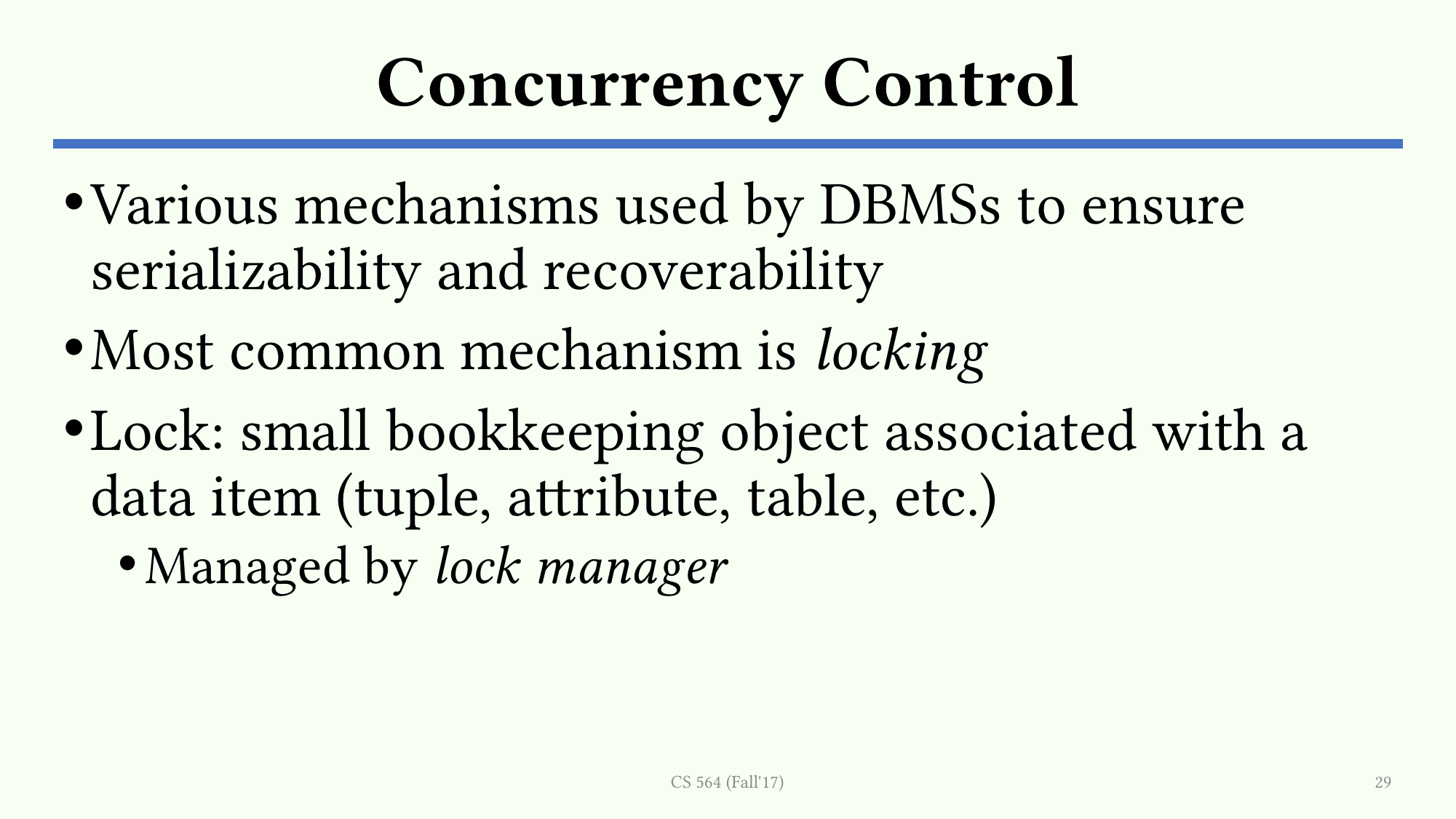

# Concurrency Control
Various mechanisms used by DBMSs to ensure serializability and recoverability
Most common mechanism is locking
Lock: small bookkeeping object associated with a data item (tuple, attribute, table, etc.)
Managed by lock manager
CS 564 (Fall'17)
29